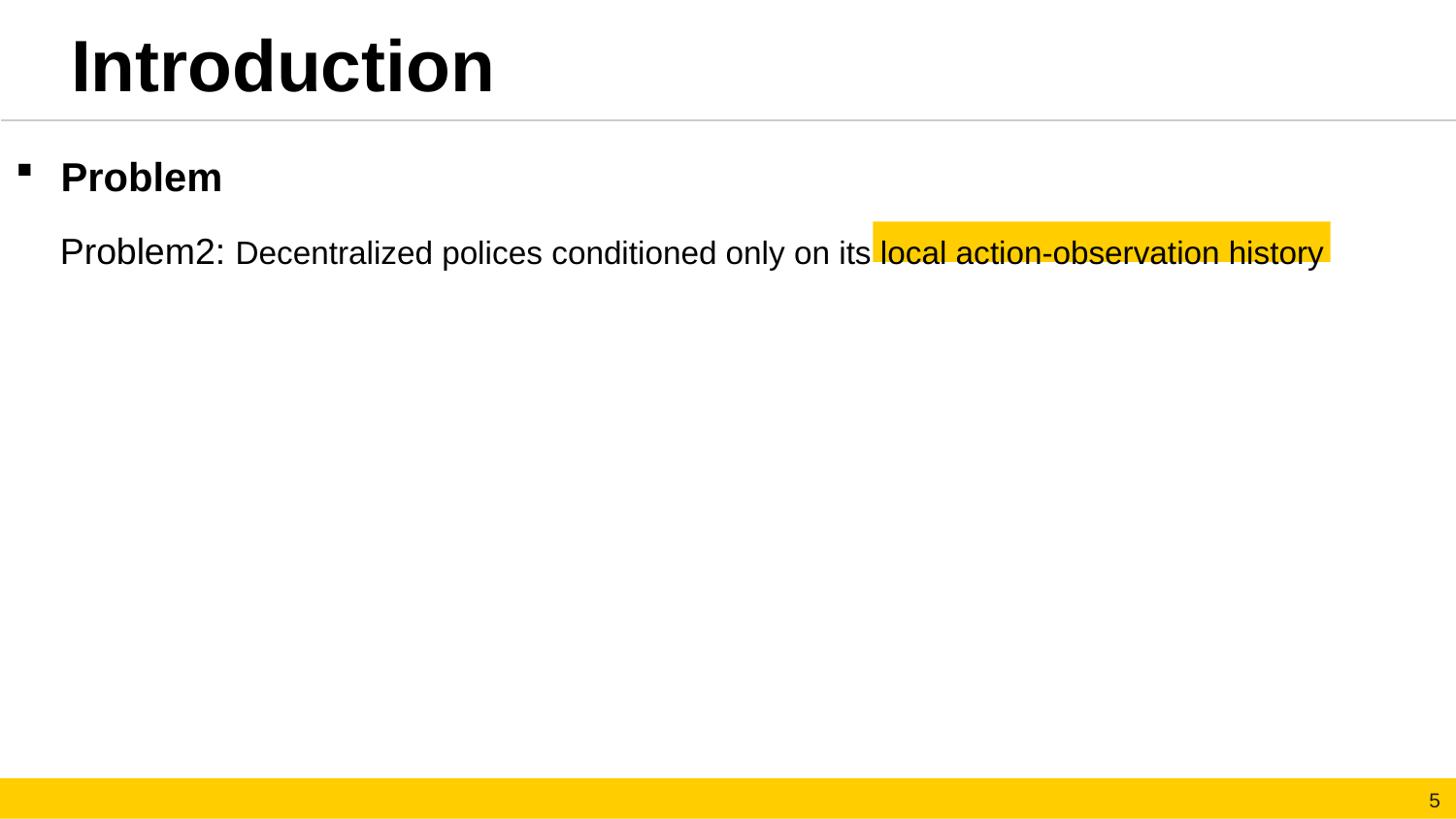

Introduction
Problem
    Problem2: Decentralized polices conditioned only on its local action-observation history

5